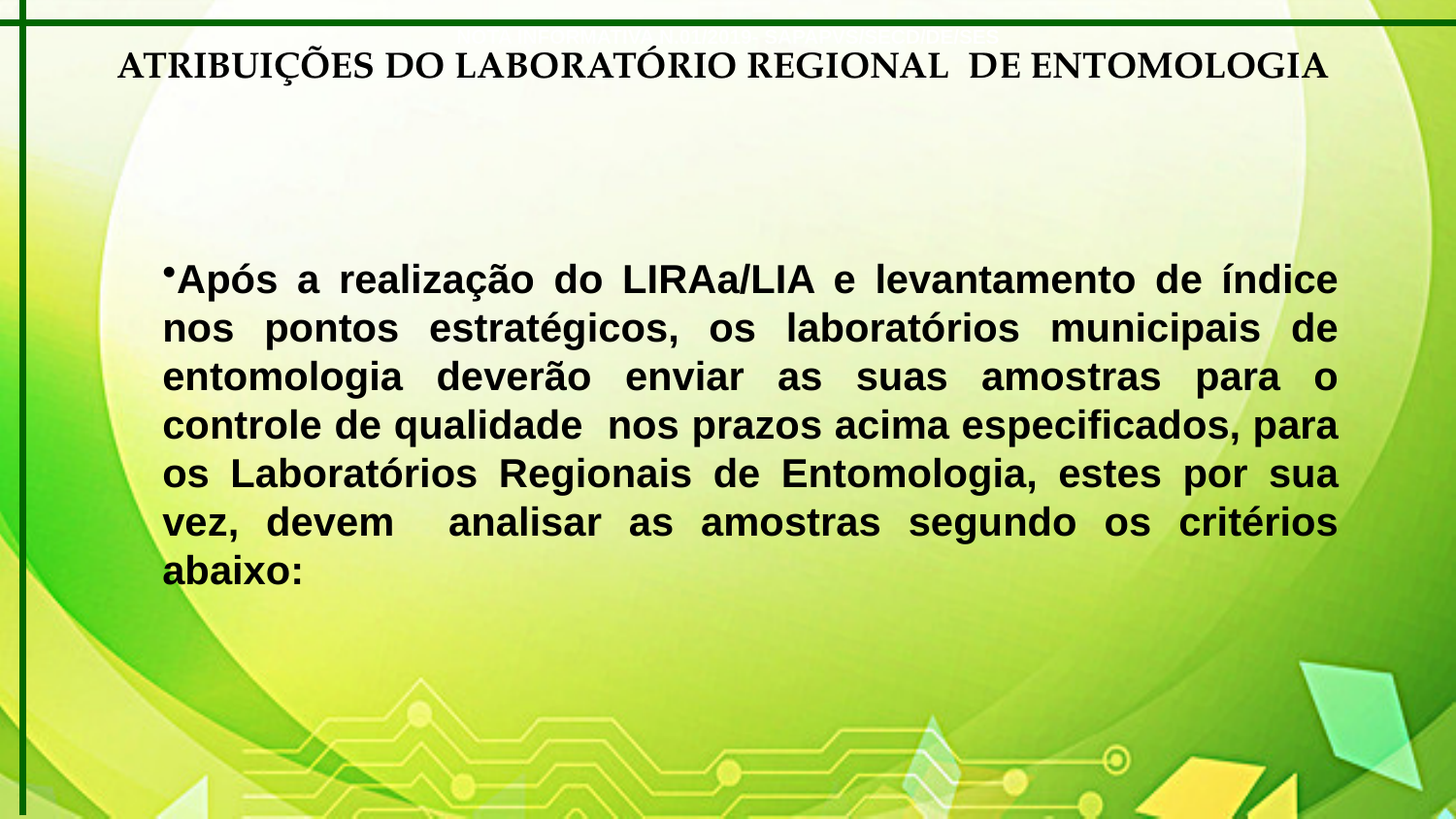

NOTA INFORMATIVA N.01/2019- SAPAPVS/SECD/DE/SES
ATRIBUIÇÕES DO LABORATÓRIO REGIONAL  DE ENTOMOLOGIA
Após a realização do LIRAa/LIA e levantamento de índice nos pontos estratégicos, os laboratórios municipais de entomologia deverão enviar as suas amostras para o controle de qualidade  nos prazos acima especificados, para os Laboratórios Regionais de Entomologia, estes por sua vez, devem  analisar as amostras segundo os critérios abaixo: